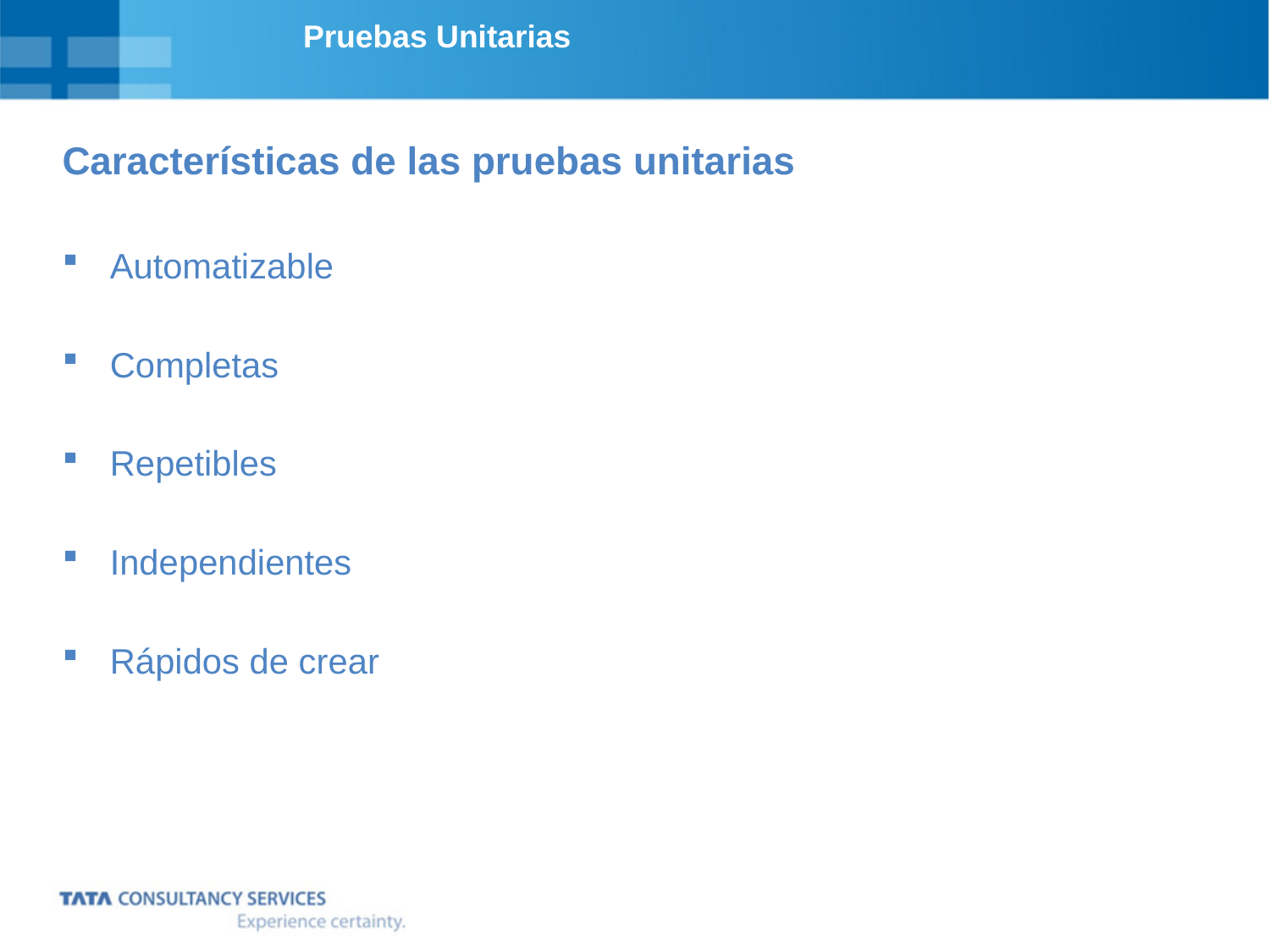

# Pruebas Unitarias
Características de las pruebas unitarias

Automatizable

Completas

Repetibles

Independientes

Rápidos de crear